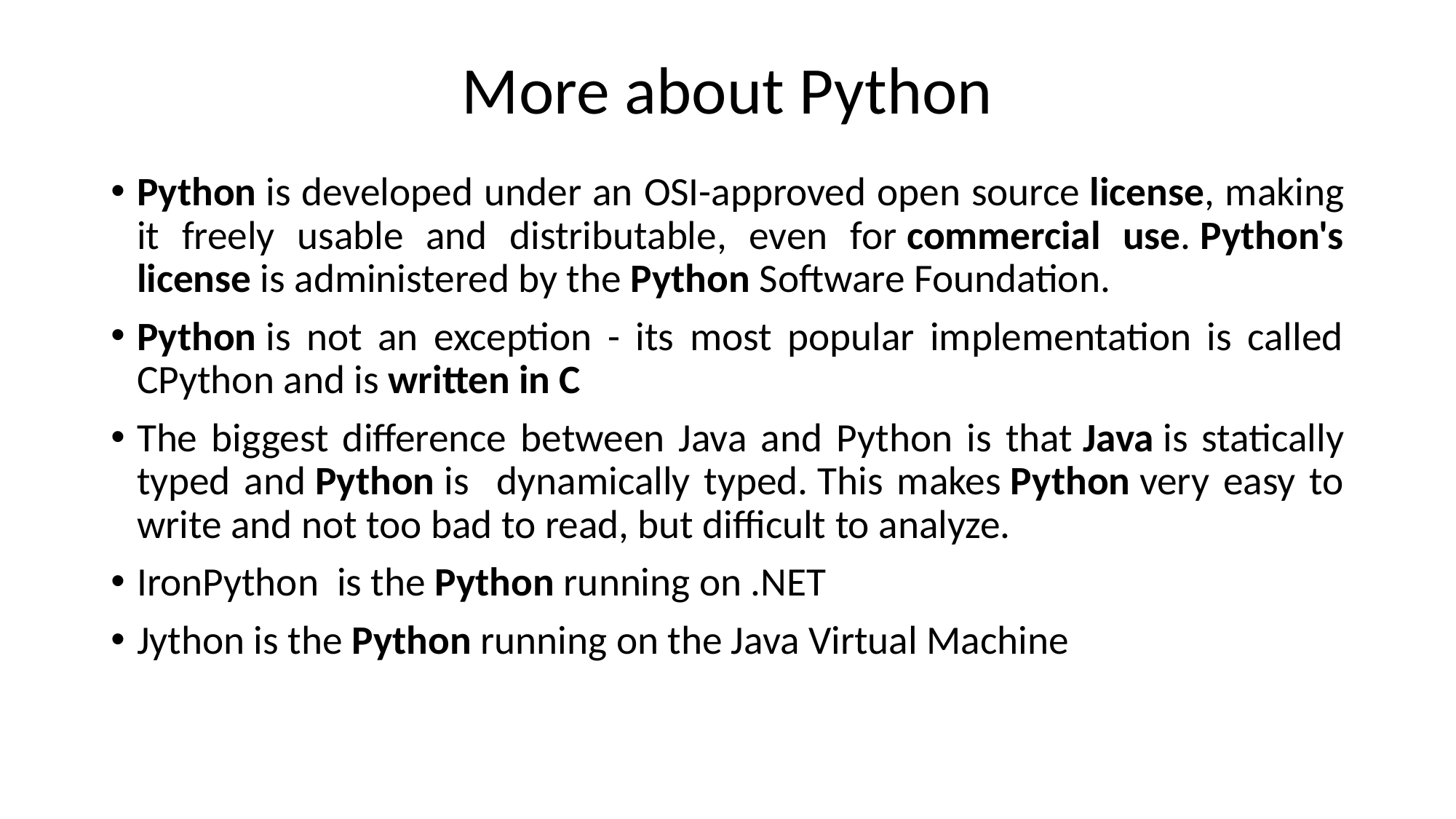

# More about Python
Python is developed under an OSI-approved open source license, making it freely usable and distributable, even for commercial use. Python's license is administered by the Python Software Foundation.
Python is not an exception - its most popular implementation is called CPython and is written in C
The biggest difference between Java and Python is that Java is statically typed and Python is  dynamically typed. This makes Python very easy to write and not too bad to read, but difficult to analyze.
IronPython  is the Python running on .NET
Jython is the Python running on the Java Virtual Machine